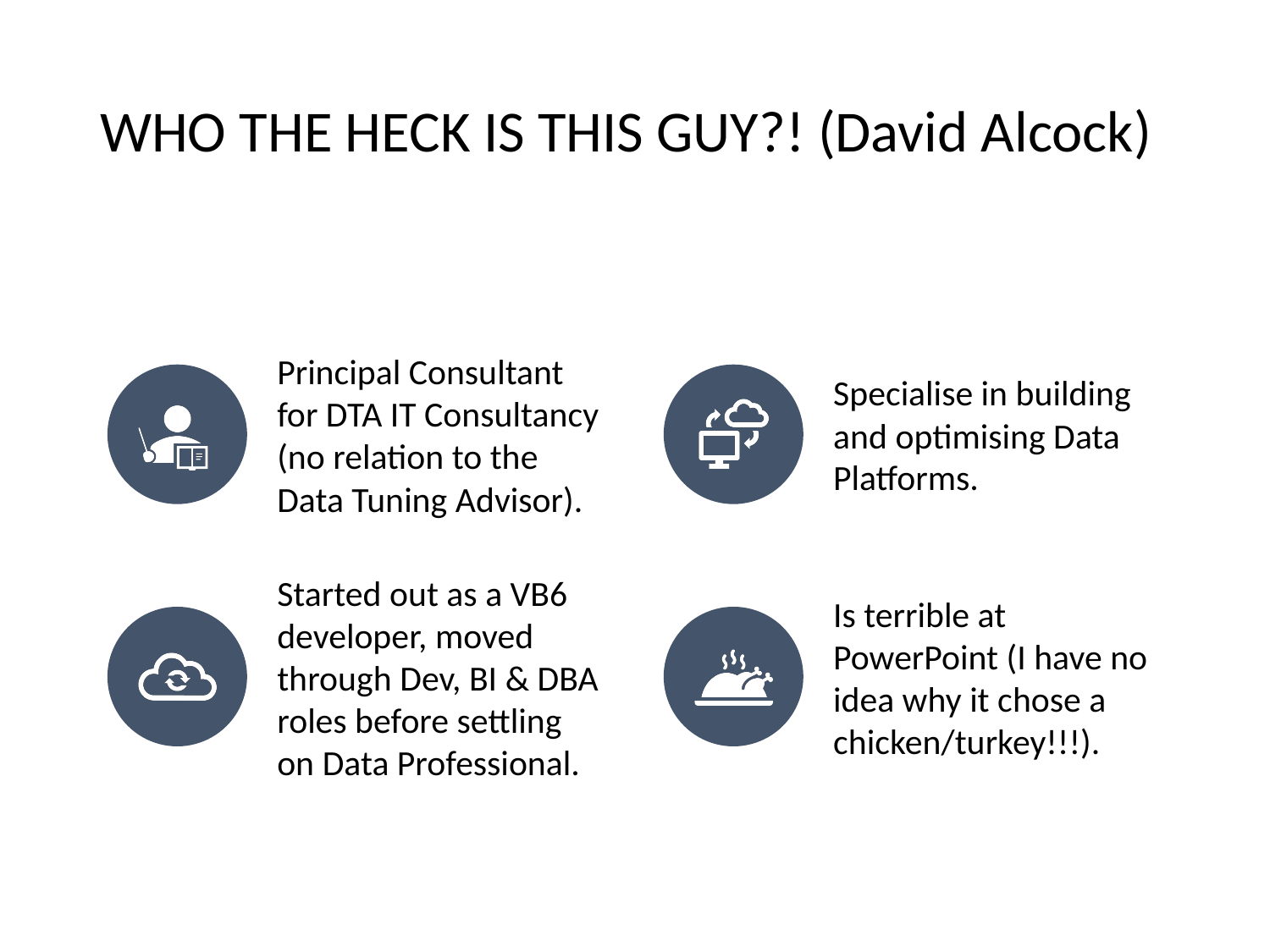

# WHO THE HECK IS THIS GUY?! (David Alcock)
Principal Consultant for DTA IT Consultancy (no relation to the Data Tuning Advisor).
Specialise in building and optimising Data Platforms.
Started out as a VB6 developer, moved through Dev, BI & DBA roles before settling on Data Professional.
Is terrible at PowerPoint (I have no idea why it chose a chicken/turkey!!!).